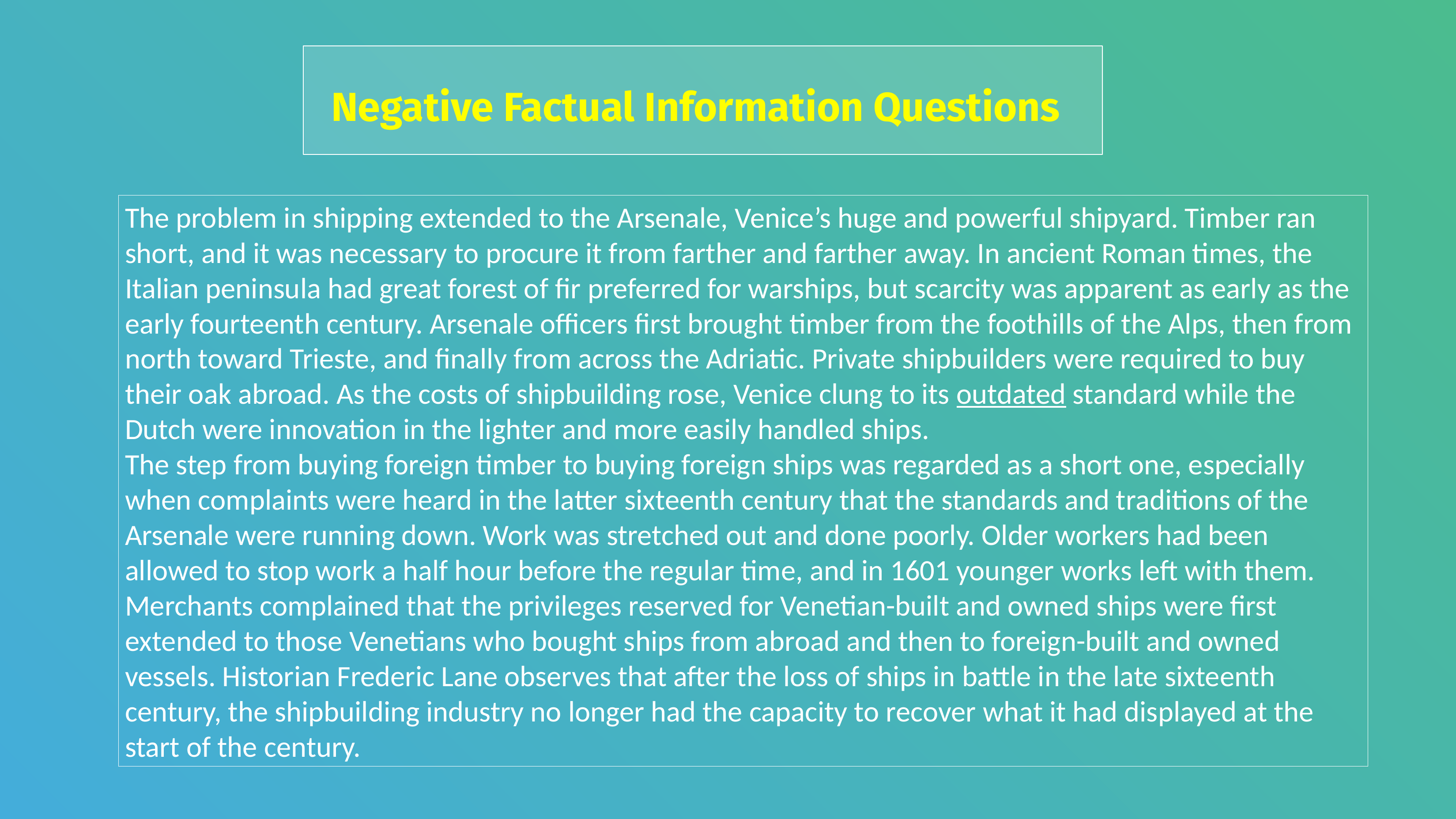

Negative Factual Information Questions
The problem in shipping extended to the Arsenale, Venice’s huge and powerful shipyard. Timber ran short, and it was necessary to procure it from farther and farther away. In ancient Roman times, the Italian peninsula had great forest of fir preferred for warships, but scarcity was apparent as early as the early fourteenth century. Arsenale officers first brought timber from the foothills of the Alps, then from north toward Trieste, and finally from across the Adriatic. Private shipbuilders were required to buy their oak abroad. As the costs of shipbuilding rose, Venice clung to its outdated standard while the Dutch were innovation in the lighter and more easily handled ships.
The step from buying foreign timber to buying foreign ships was regarded as a short one, especially when complaints were heard in the latter sixteenth century that the standards and traditions of the Arsenale were running down. Work was stretched out and done poorly. Older workers had been allowed to stop work a half hour before the regular time, and in 1601 younger works left with them. Merchants complained that the privileges reserved for Venetian-built and owned ships were first extended to those Venetians who bought ships from abroad and then to foreign-built and owned vessels. Historian Frederic Lane observes that after the loss of ships in battle in the late sixteenth century, the shipbuilding industry no longer had the capacity to recover what it had displayed at the start of the century.